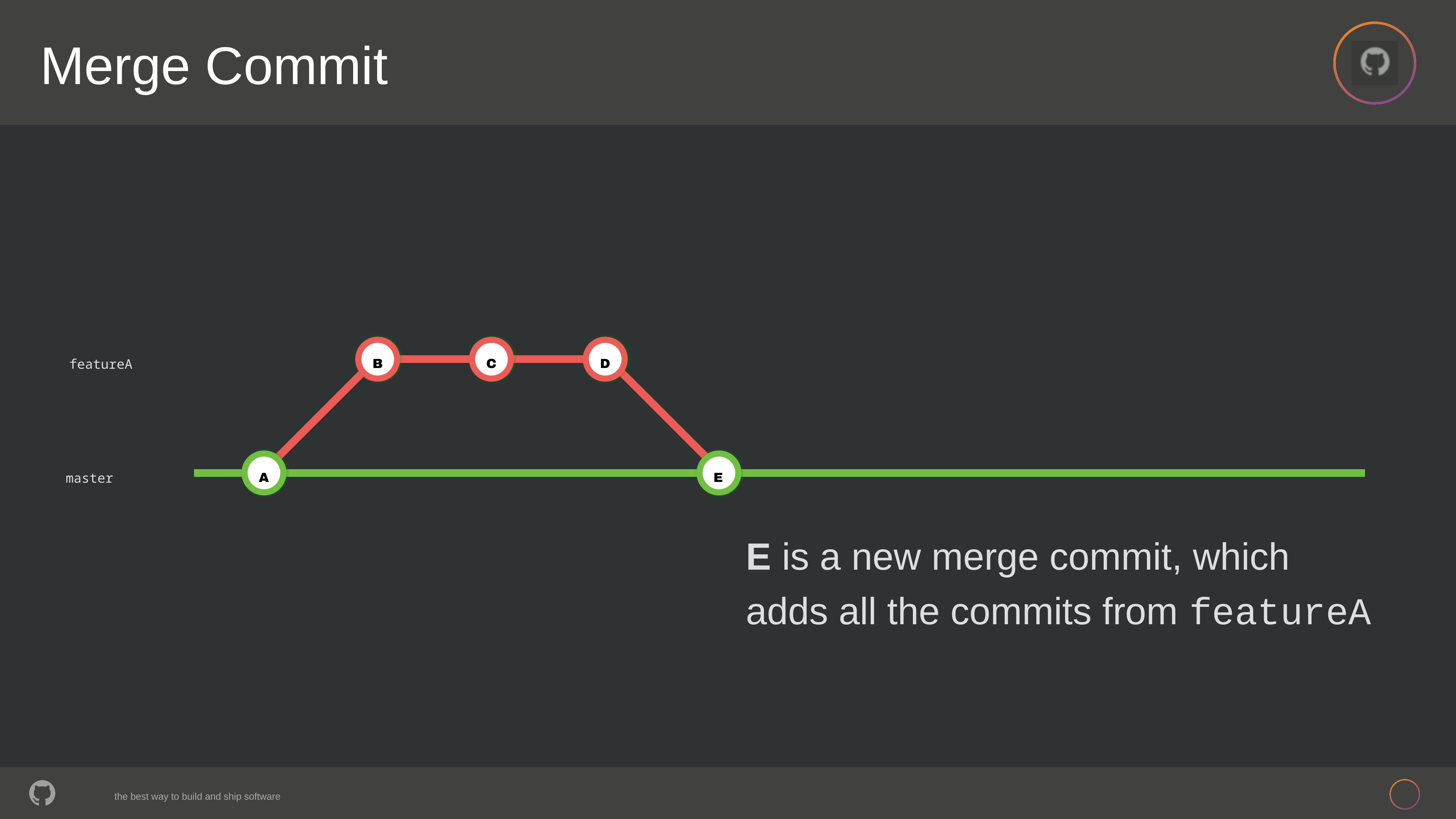

# Merge Commit
B
C
D

featureA

A
E

master

E is a new merge commit, which adds all the commits from featureA
48